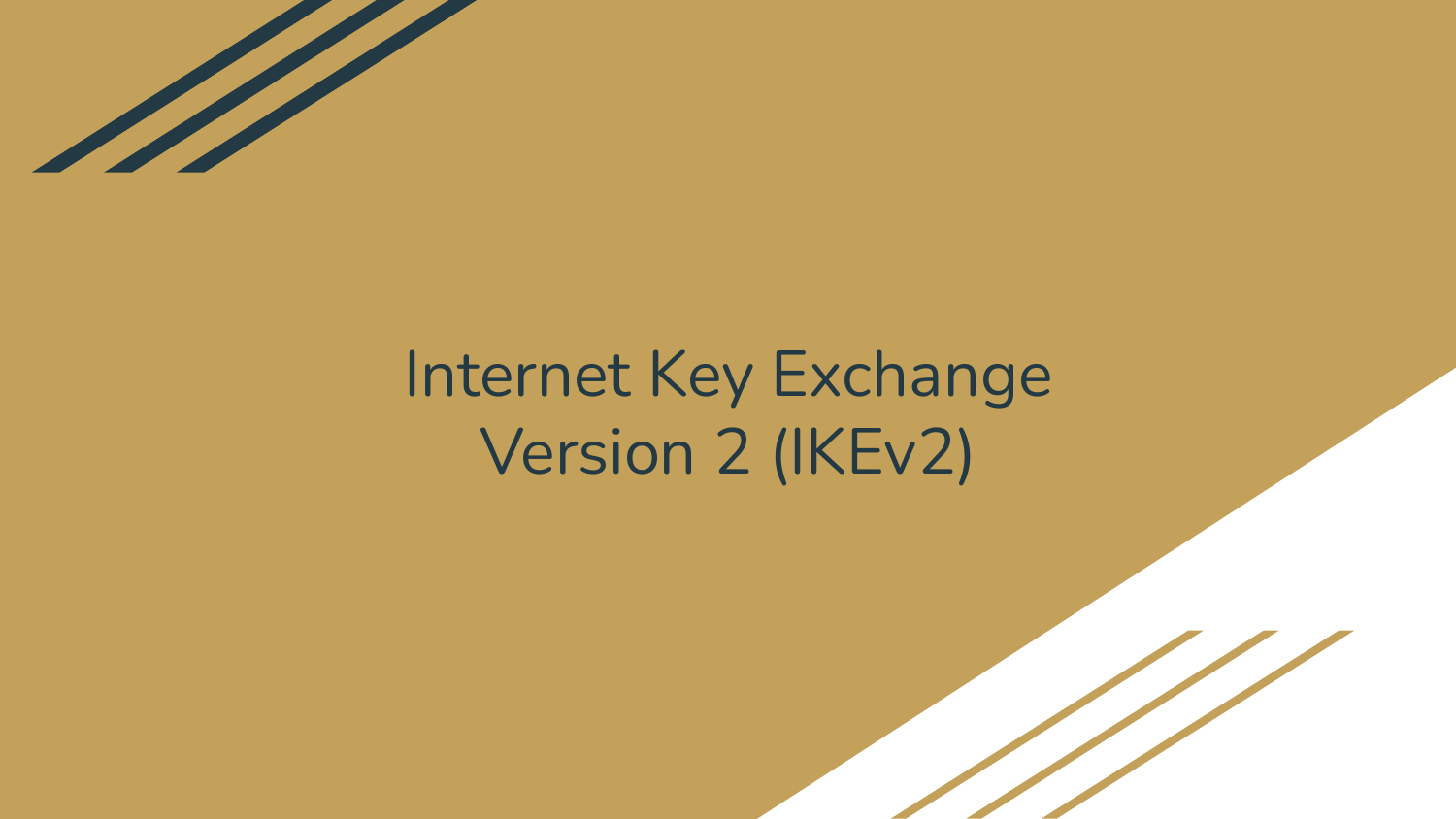

# Internet Key Exchange Version 2 (IKEv2)